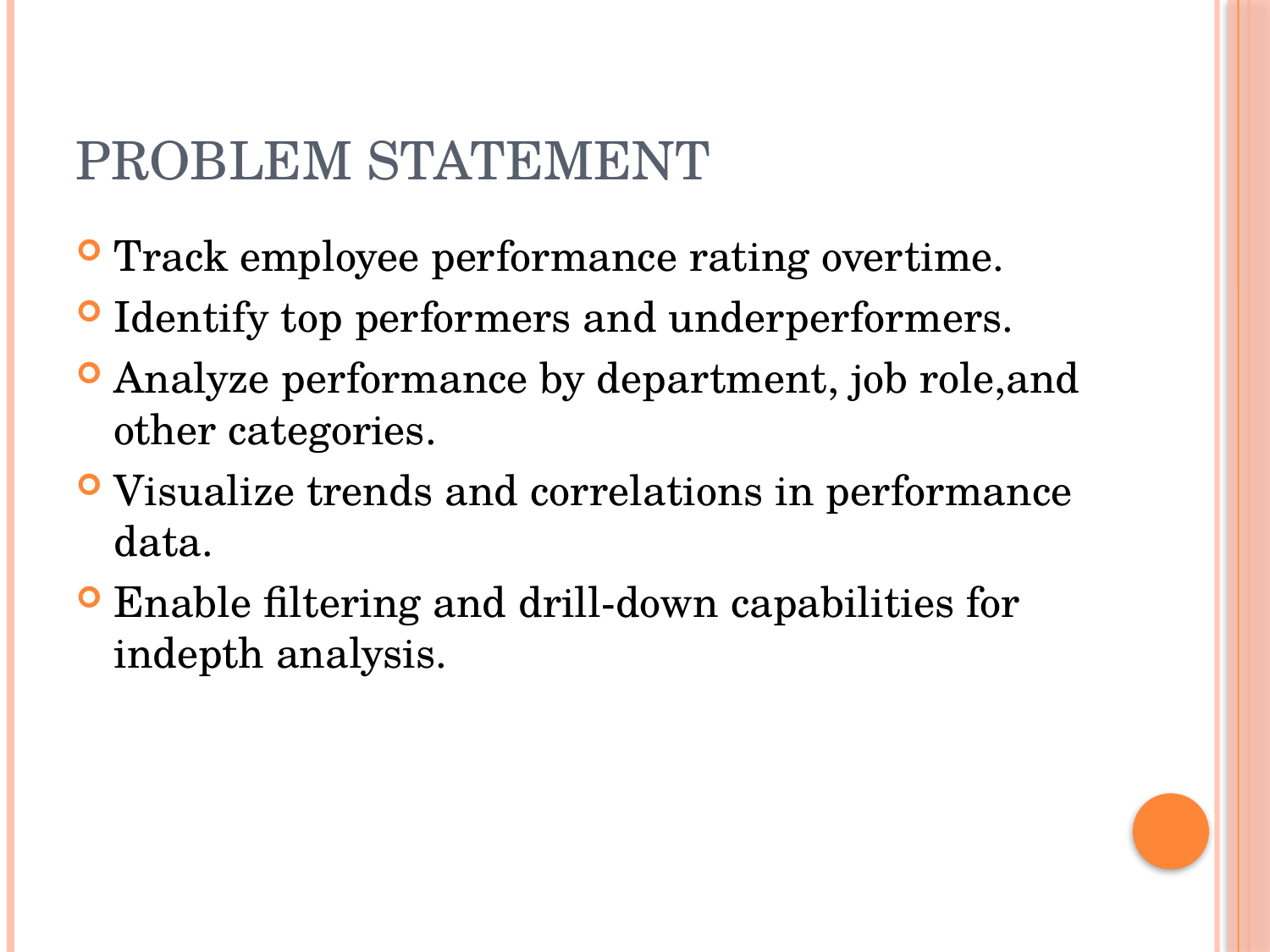

# Problem statement
Track employee performance rating overtime.
Identify top performers and underperformers.
Analyze performance by department, job role,and other categories.
Visualize trends and correlations in performance data.
Enable filtering and drill-down capabilities for indepth analysis.